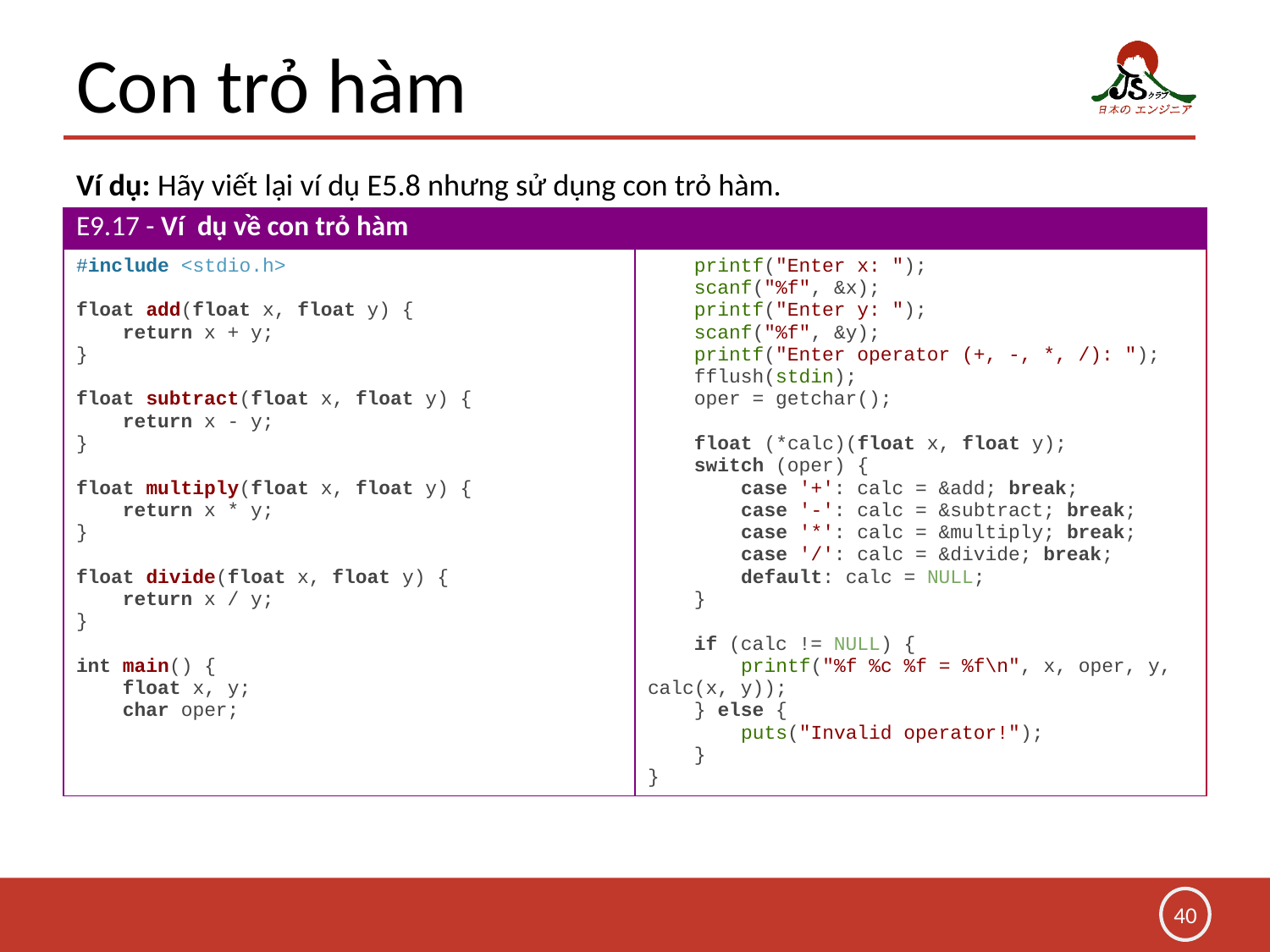

# Con trỏ hàm
Ví dụ: Hãy viết lại ví dụ E5.8 nhưng sử dụng con trỏ hàm.
| E9.17 - Ví dụ về con trỏ hàm |  |
| --- | --- |
| #include <stdio.h> float add(float x, float y) { return x + y; } float subtract(float x, float y) { return x - y; } float multiply(float x, float y) { return x \* y; } float divide(float x, float y) { return x / y; } int main() { float x, y; char oper; | printf("Enter x: "); scanf("%f", &x); printf("Enter y: "); scanf("%f", &y); printf("Enter operator (+, -, \*, /): "); fflush(stdin); oper = getchar(); float (\*calc)(float x, float y); switch (oper) { case '+': calc = &add; break; case '-': calc = &subtract; break; case '\*': calc = &multiply; break; case '/': calc = &divide; break; default: calc = NULL; } if (calc != NULL) { printf("%f %c %f = %f\n", x, oper, y, calc(x, y)); } else { puts("Invalid operator!"); } } |